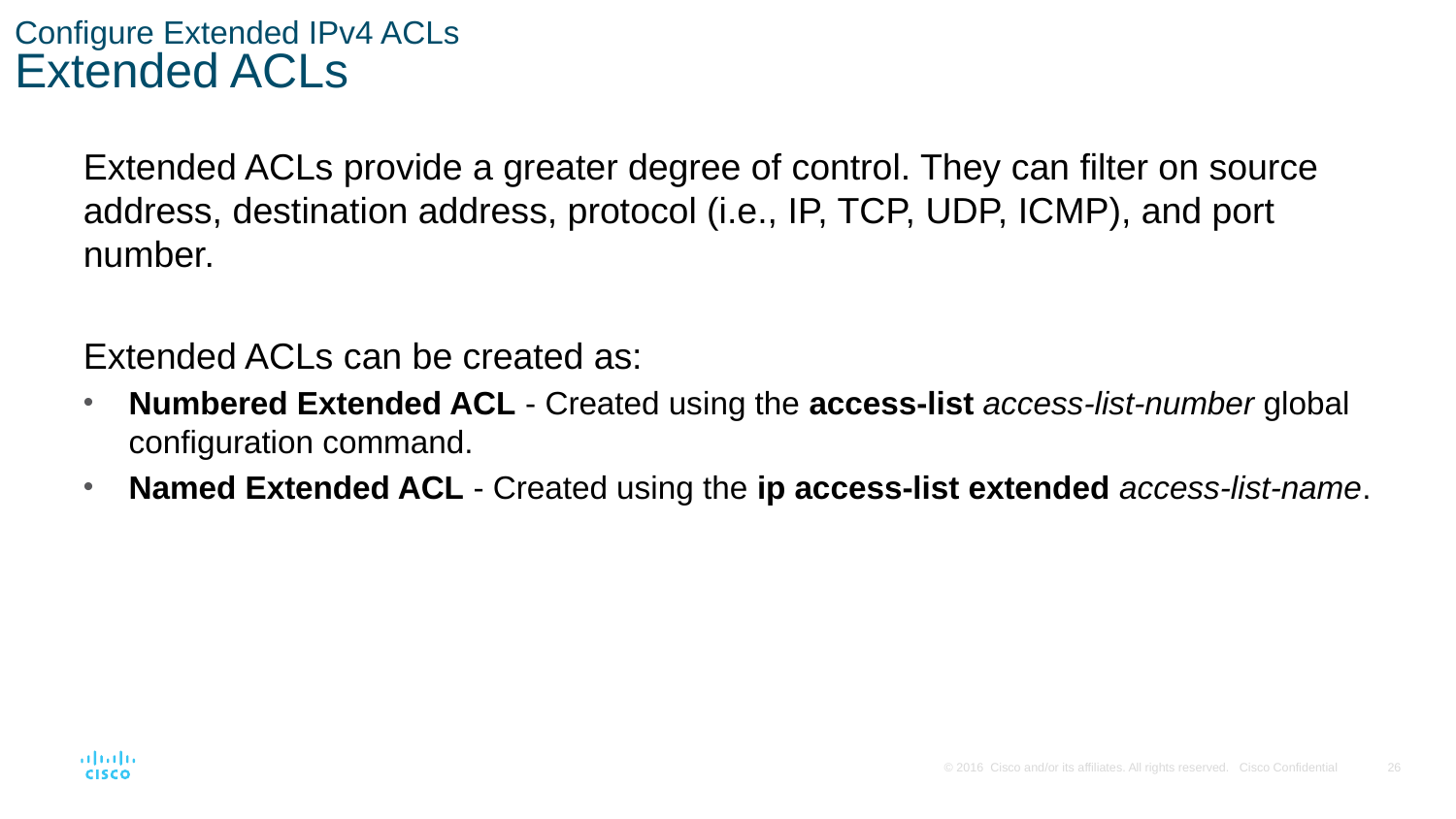

# Configure Extended IPv4 ACLs Extended ACLs
Extended ACLs provide a greater degree of control. They can filter on source address, destination address, protocol (i.e., IP, TCP, UDP, ICMP), and port number.

Extended ACLs can be created as:
Numbered Extended ACL - Created using the access-list access-list-number global configuration command.
Named Extended ACL - Created using the ip access-list extended access-list-name.